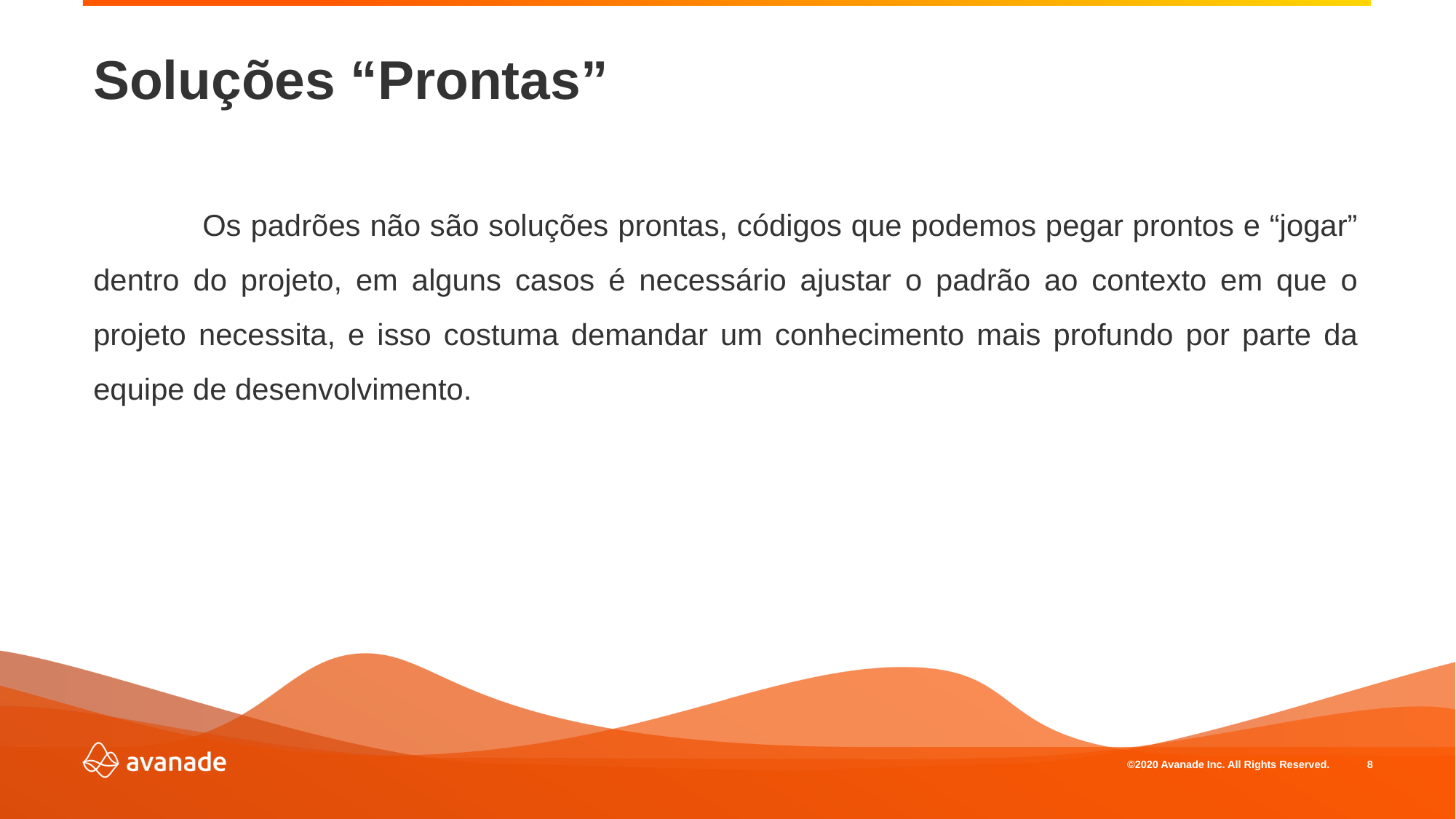

# Soluções “Prontas”
	Os padrões não são soluções prontas, códigos que podemos pegar prontos e “jogar” dentro do projeto, em alguns casos é necessário ajustar o padrão ao contexto em que o projeto necessita, e isso costuma demandar um conhecimento mais profundo por parte da equipe de desenvolvimento.